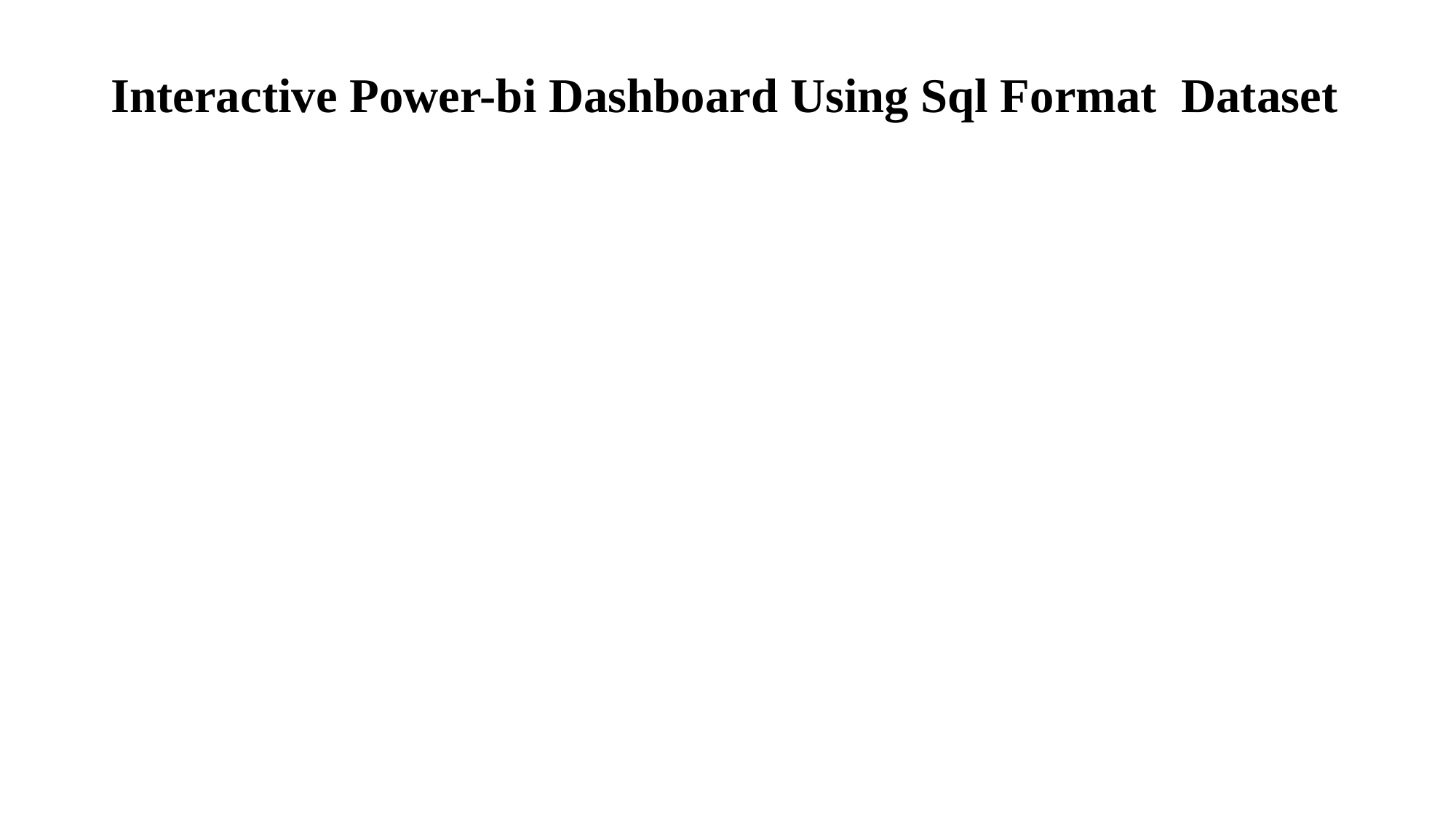

# Interactive Power-bi Dashboard Using Sql Format  Dataset